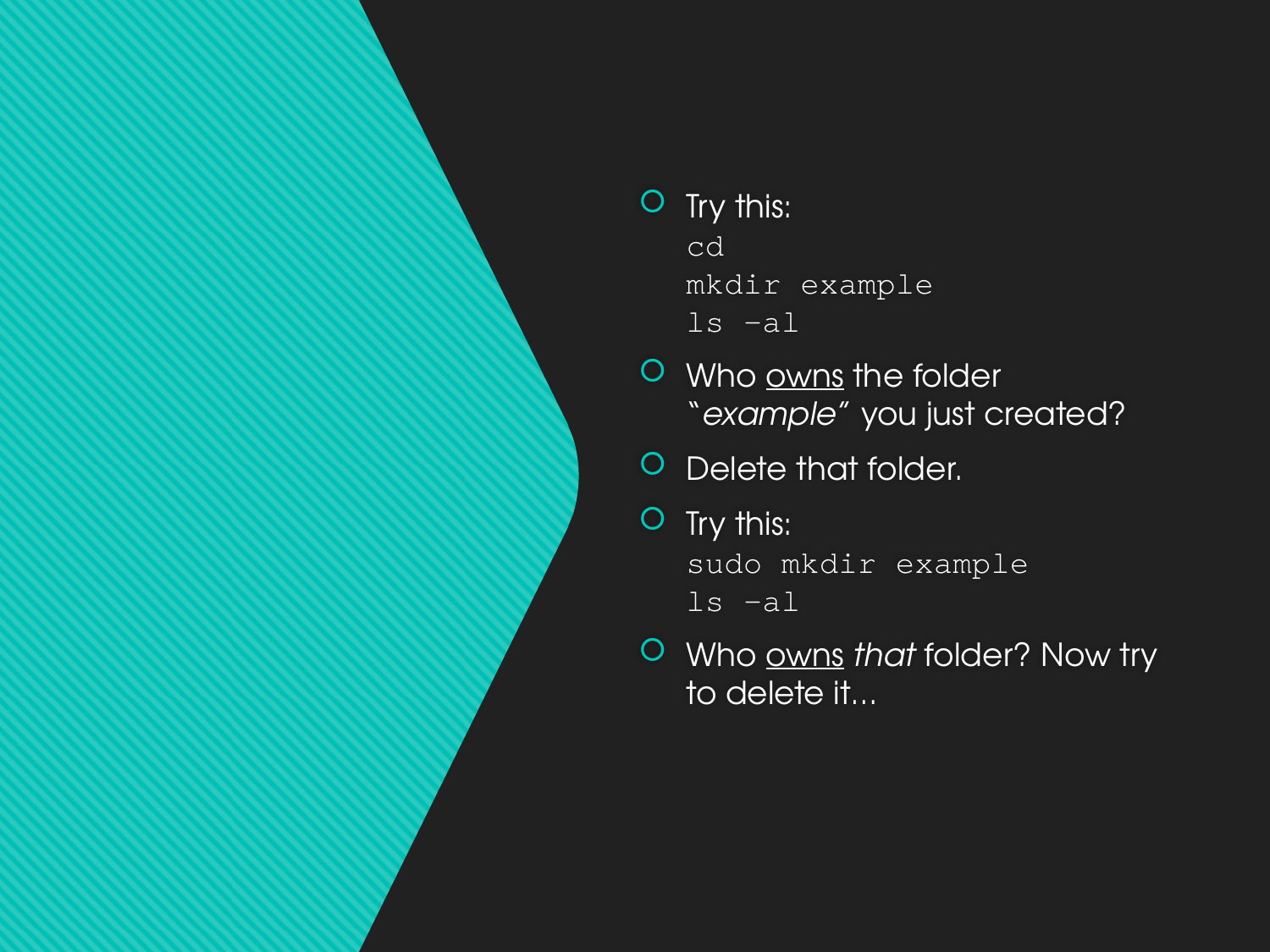

Try this:
cd
mkdir example
ls –al
Who owns the folder “example” you just created?
Delete that folder.
Try this:
sudo mkdir example
ls –al
Who owns that folder? Now try to delete it…